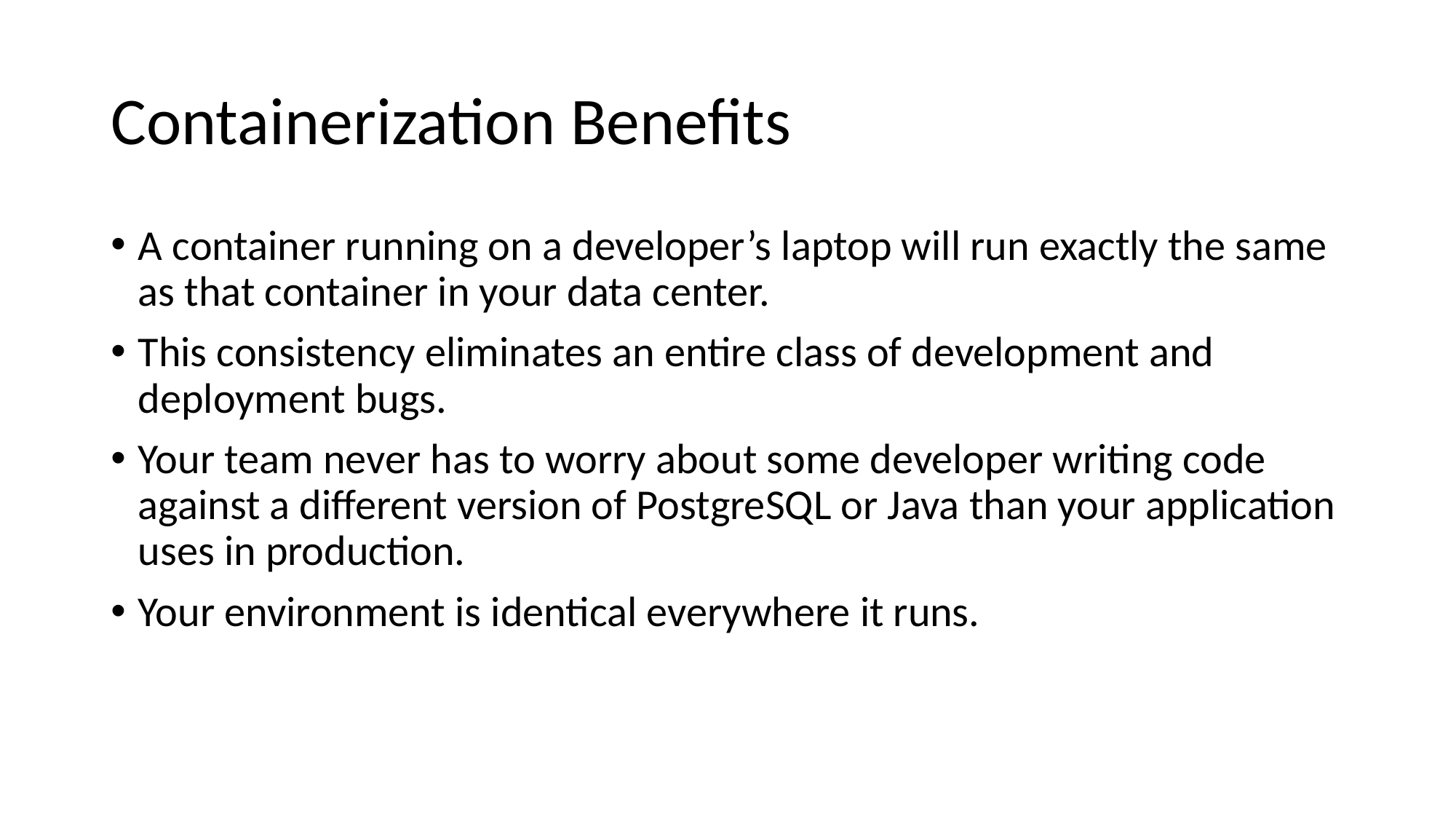

# Containerization Benefits
A container running on a developer’s laptop will run exactly the same as that container in your data center.
This consistency eliminates an entire class of development and deployment bugs.
Your team never has to worry about some developer writing code against a different version of PostgreSQL or Java than your application uses in production.
Your environment is identical everywhere it runs.